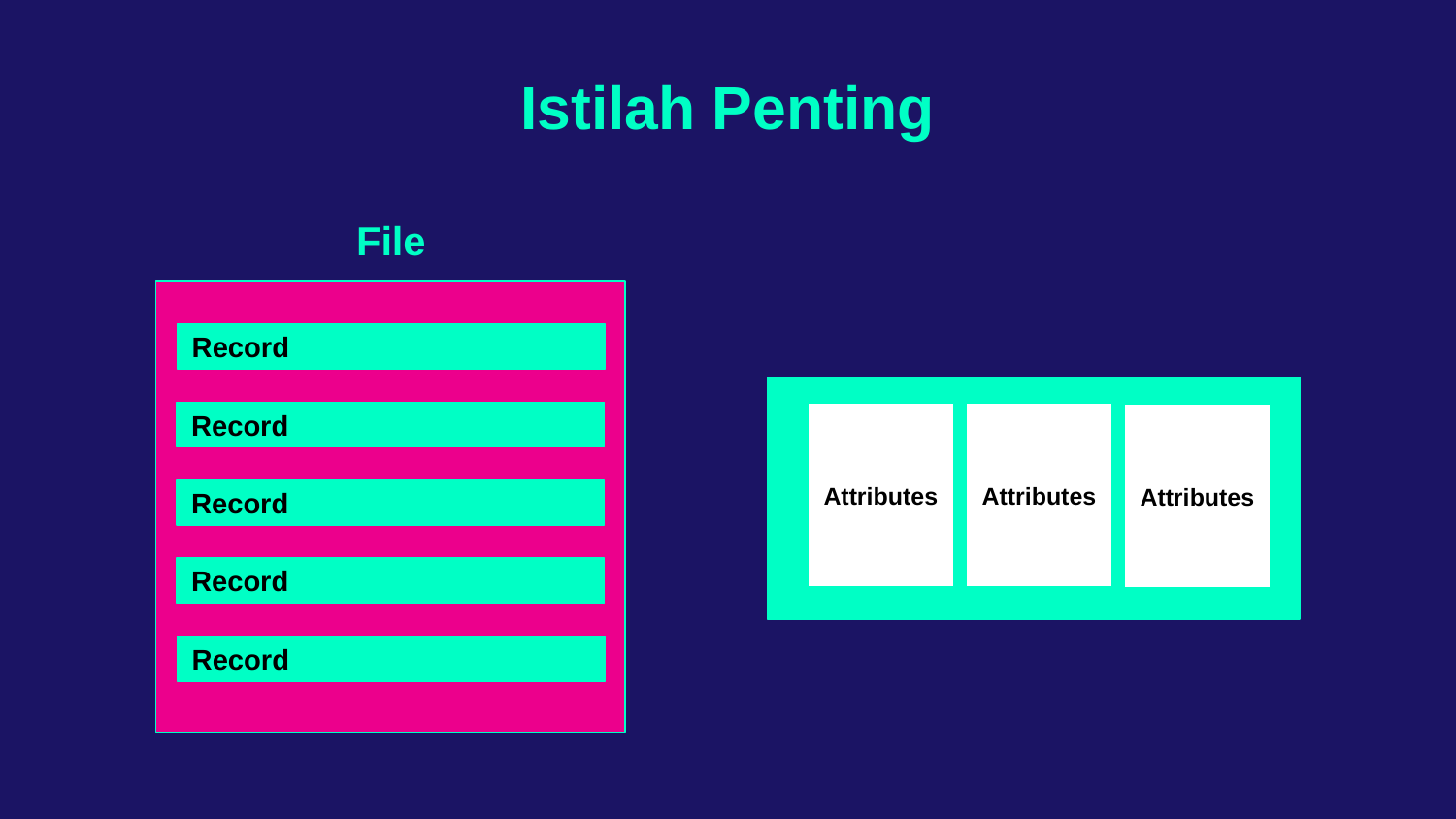

Istilah Penting
File

Record

Record
Attributes
Attributes
Attributes
Record
Record
Record